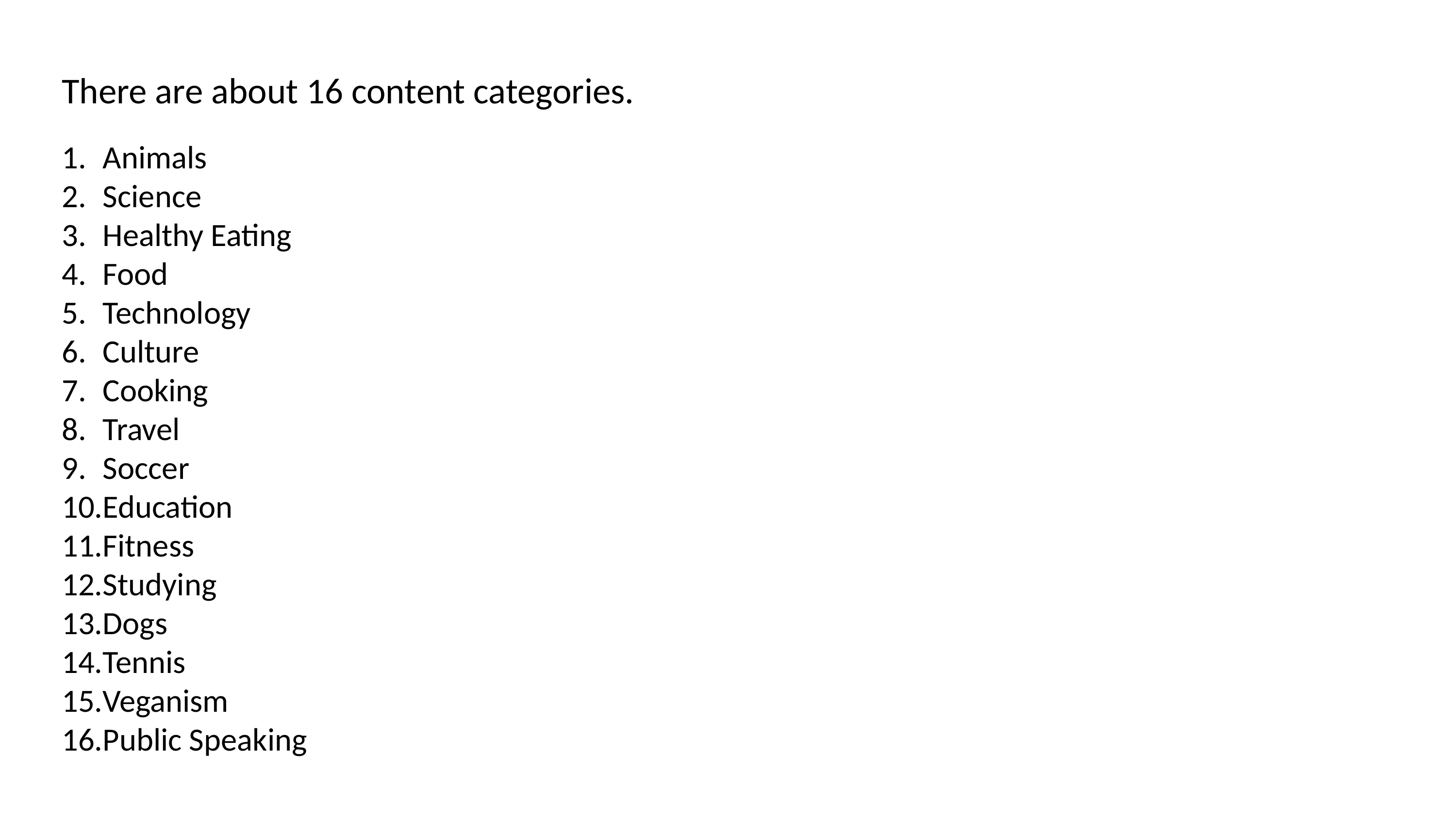

There are about 16 content categories.
Animals
Science
Healthy Eating
Food
Technology
Culture
Cooking
Travel
Soccer
Education
Fitness
Studying
Dogs
Tennis
Veganism
Public Speaking